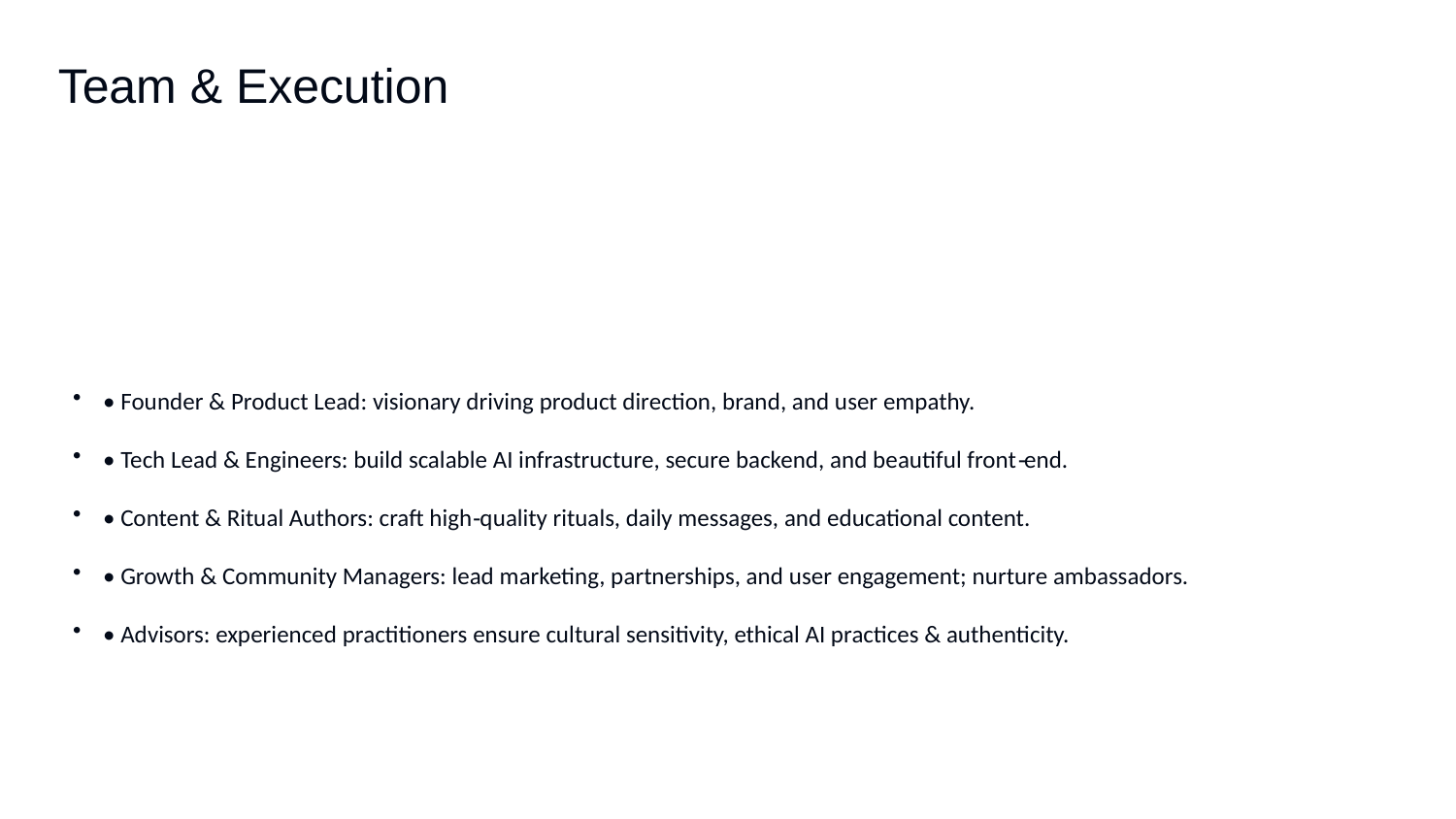

Team & Execution
• Founder & Product Lead: visionary driving product direction, brand, and user empathy.

• Tech Lead & Engineers: build scalable AI infrastructure, secure backend, and beautiful front‑end.

• Content & Ritual Authors: craft high‑quality rituals, daily messages, and educational content.

• Growth & Community Managers: lead marketing, partnerships, and user engagement; nurture ambassadors.

• Advisors: experienced practitioners ensure cultural sensitivity, ethical AI practices & authenticity.